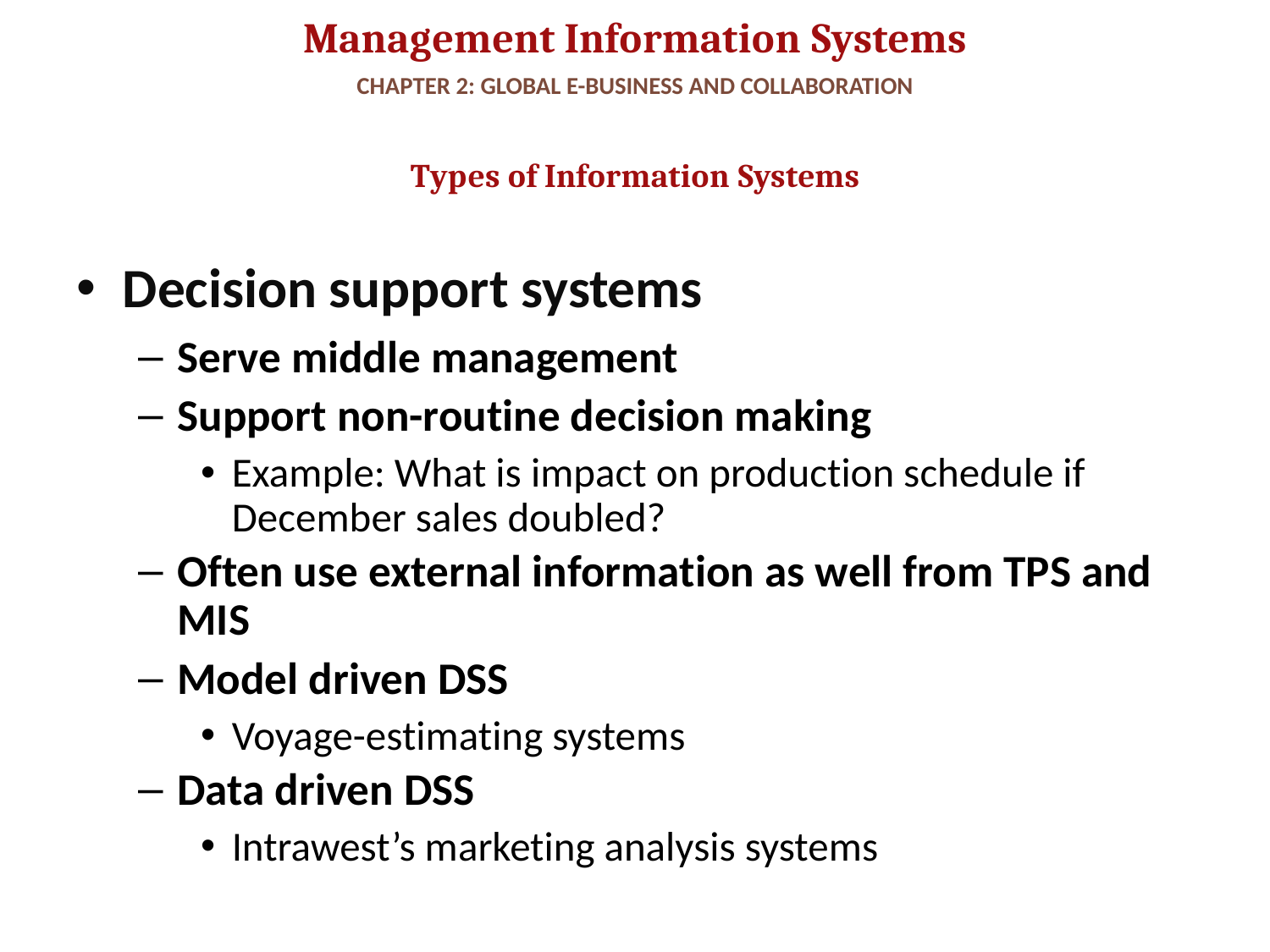

# CHAPTER 2: GLOBAL E-BUSINESS AND COLLABORATION
Types of Information Systems
Decision support systems
Serve middle management
Support non-routine decision making
Example: What is impact on production schedule if December sales doubled?
Often use external information as well from TPS and MIS
Model driven DSS
Voyage-estimating systems
Data driven DSS
Intrawest’s marketing analysis systems
16
©  Prentice Hall 2011